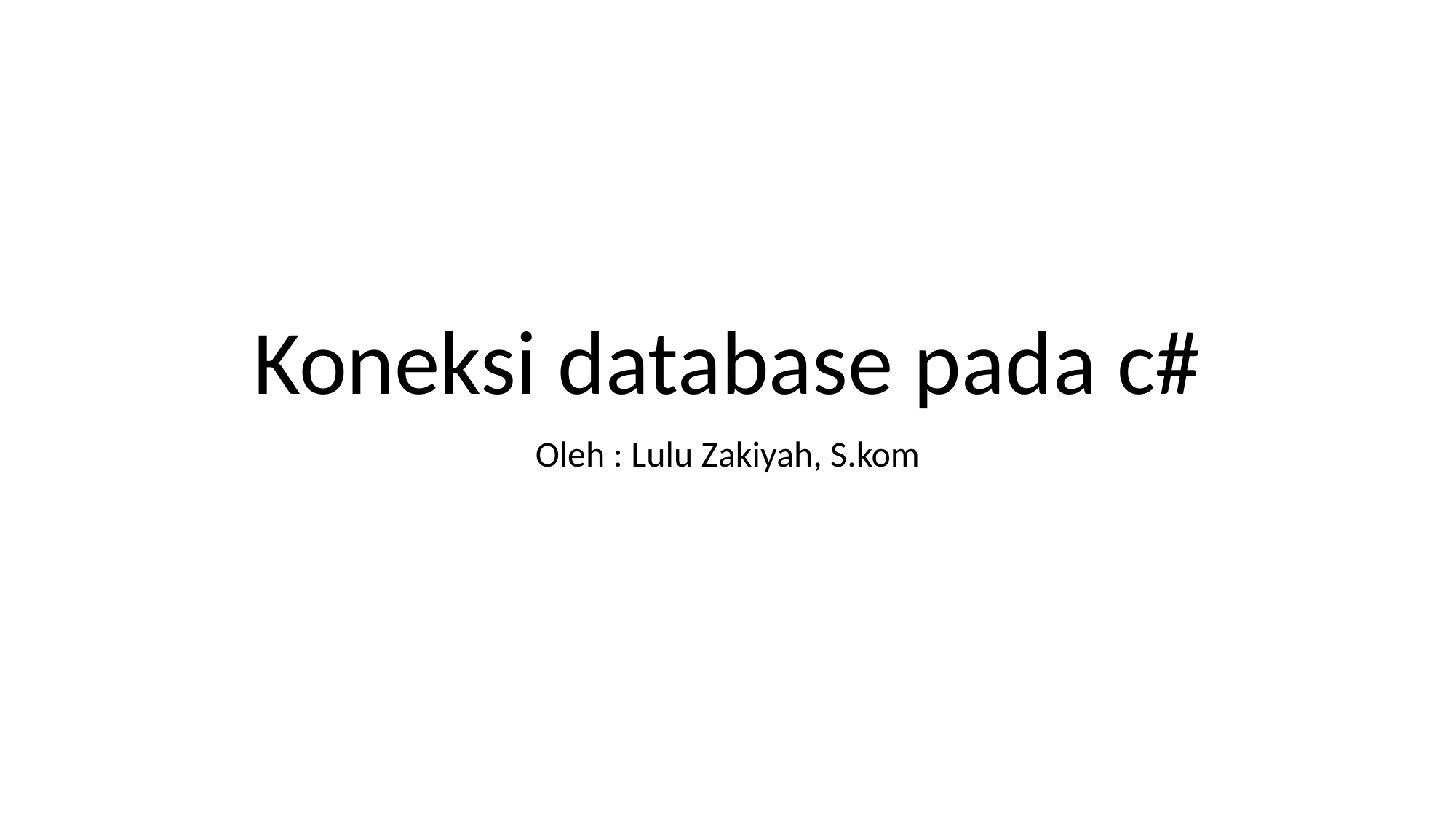

# Koneksi database pada c#
Oleh : Lulu Zakiyah, S.kom